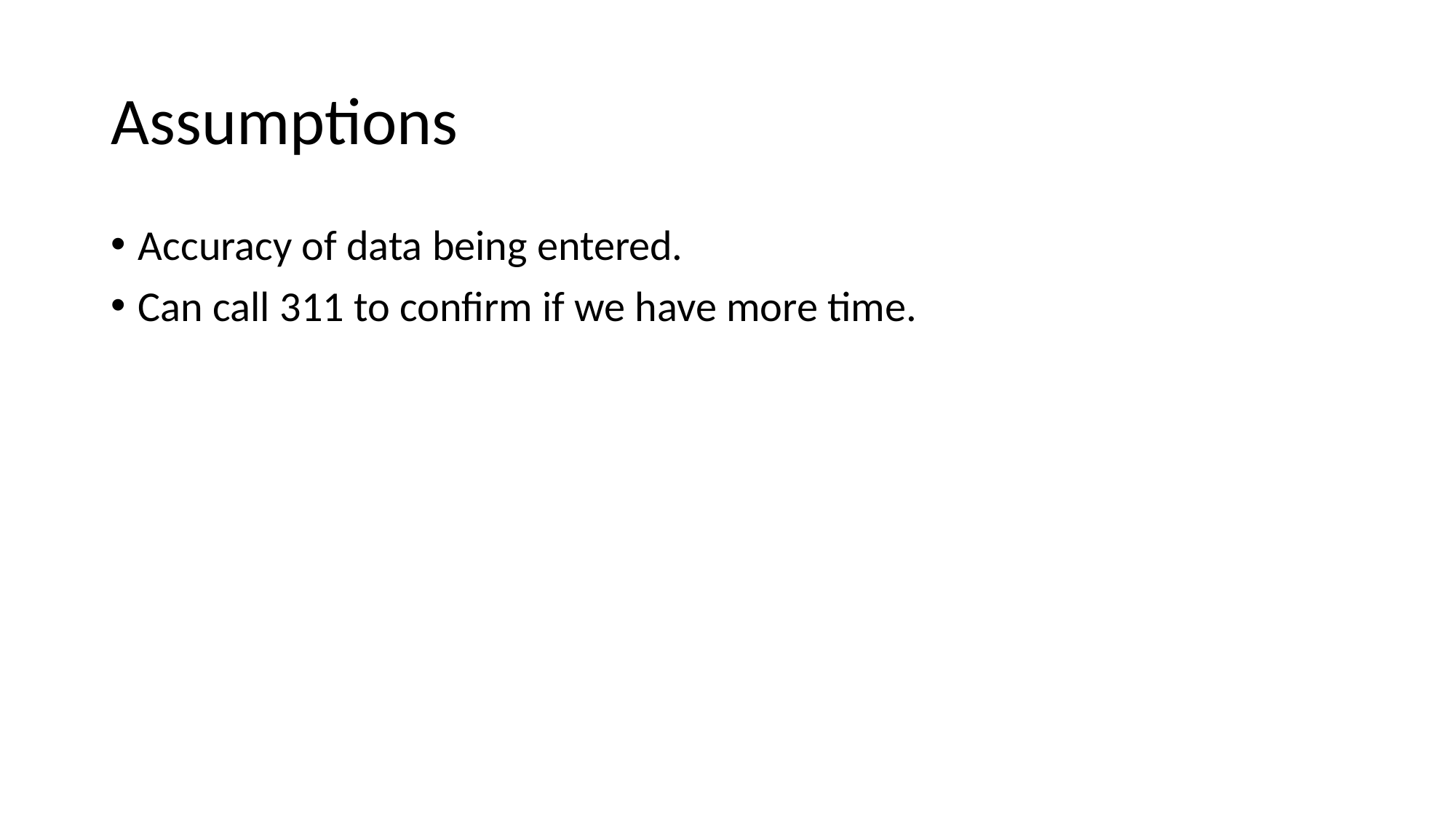

# Assumptions
Accuracy of data being entered.
Can call 311 to confirm if we have more time.